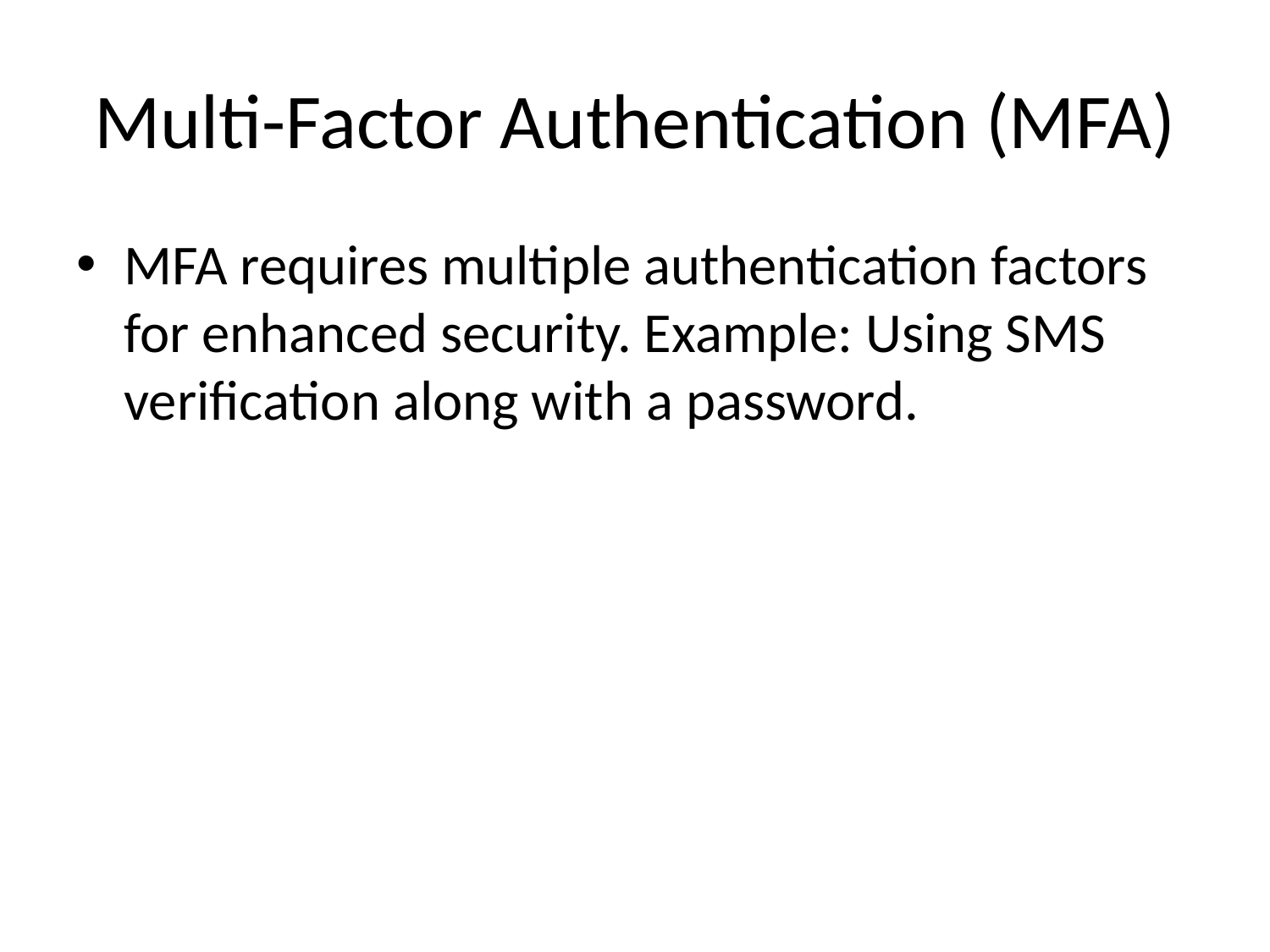

# Multi-Factor Authentication (MFA)
MFA requires multiple authentication factors for enhanced security. Example: Using SMS verification along with a password.